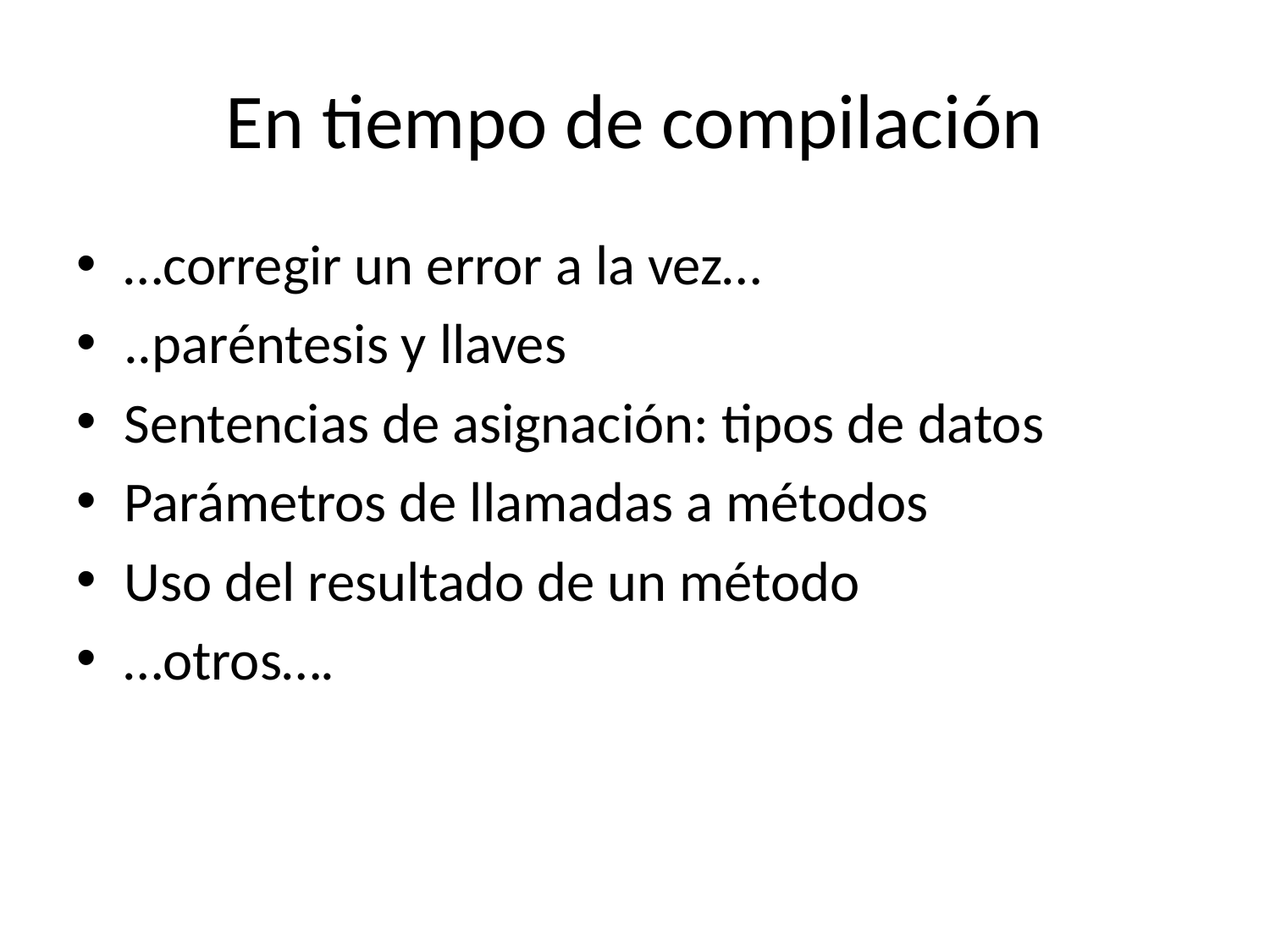

# En tiempo de compilación
…corregir un error a la vez…
..paréntesis y llaves
Sentencias de asignación: tipos de datos
Parámetros de llamadas a métodos
Uso del resultado de un método
…otros….